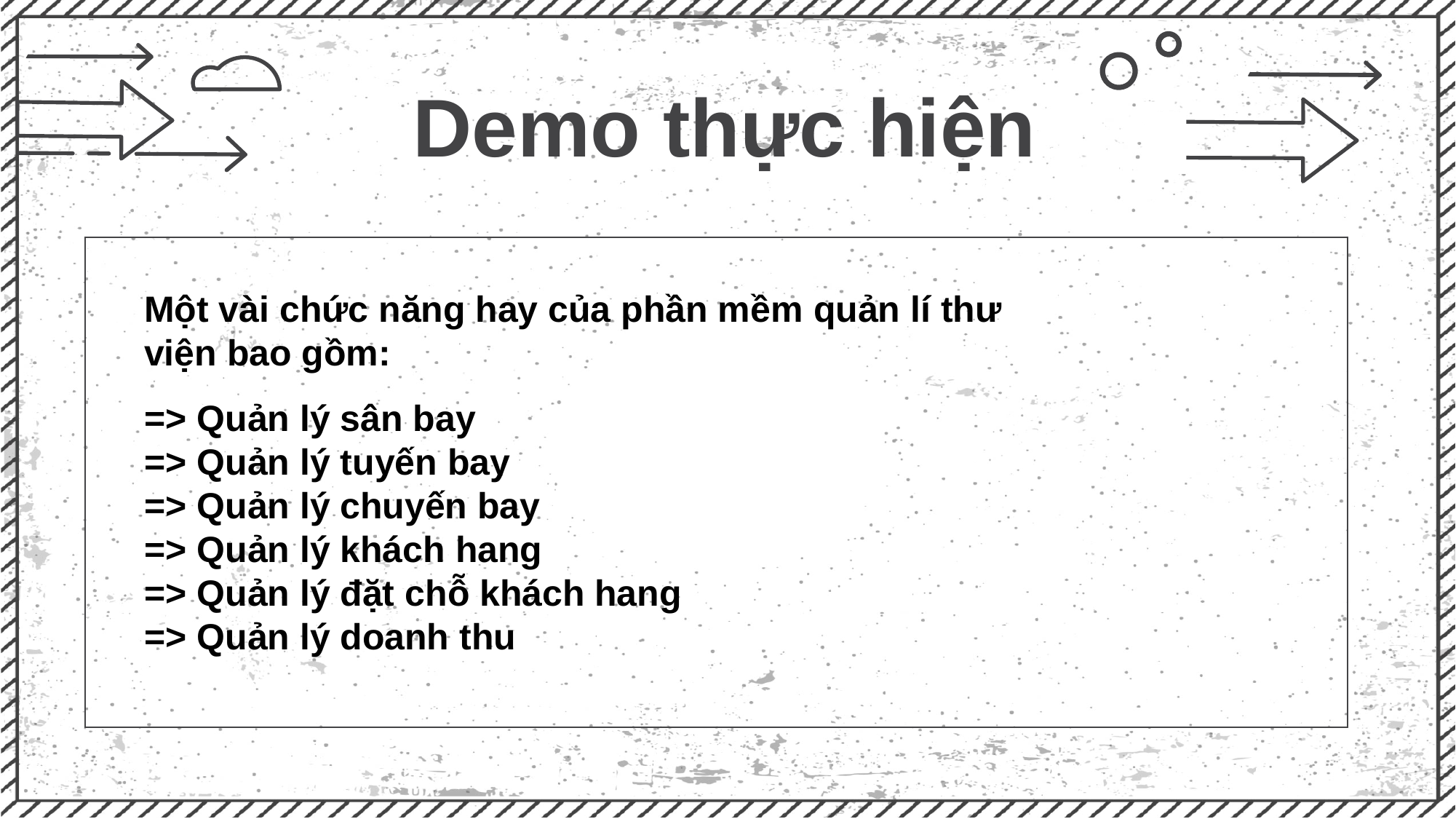

Demo thực hiện

Một vài chức năng hay của phần mềm quản lí thư viện bao gồm:
=> Quản lý sân bay
=> Quản lý tuyến bay
=> Quản lý chuyến bay
=> Quản lý khách hang
=> Quản lý đặt chỗ khách hang
=> Quản lý doanh thu